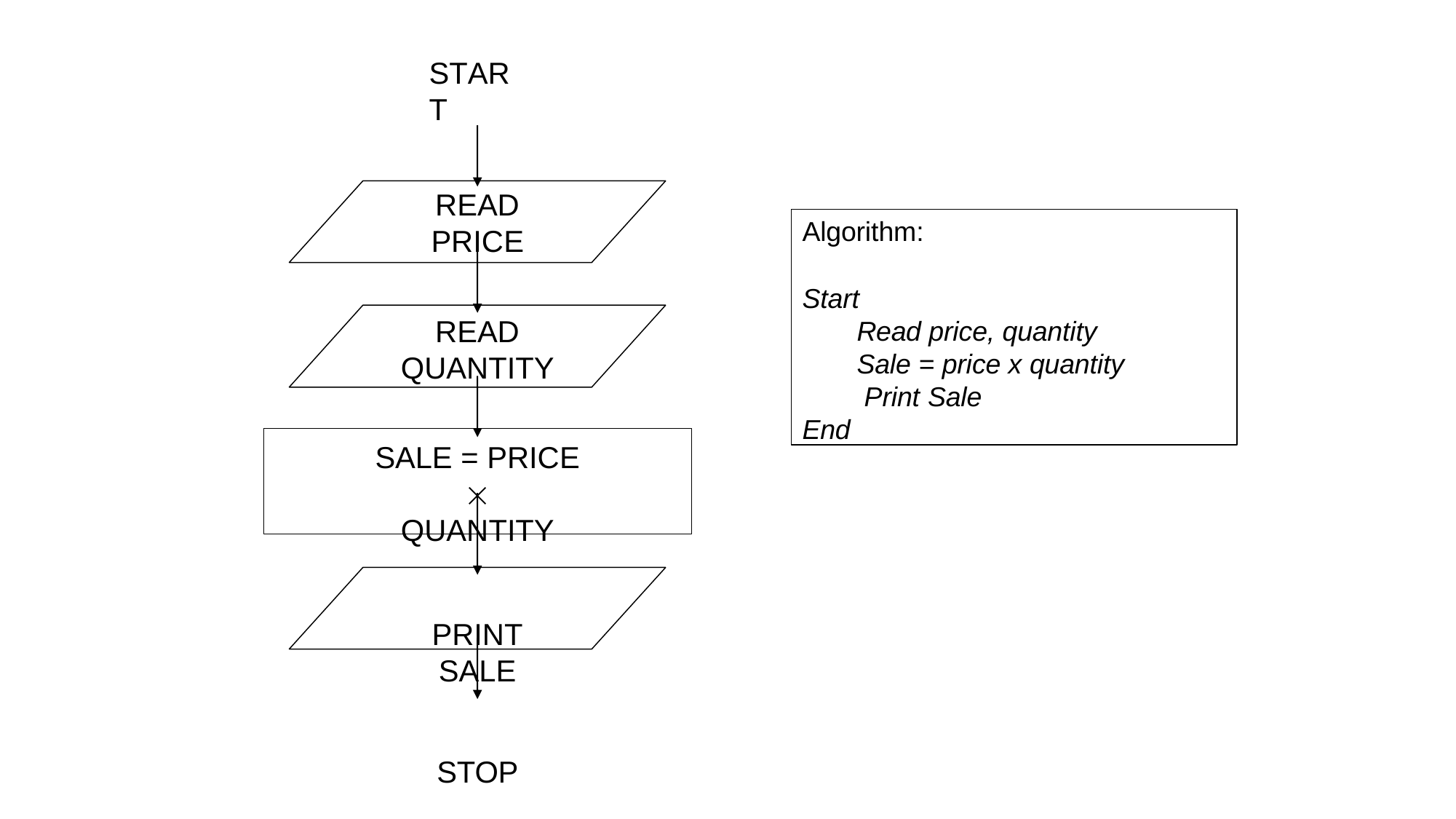

# START

READ
PRICE

READ
QUANTITY

SALE = PRICE ×
QUANTITY

PRINT
SALE

STOP
Algorithm:

Start
Read price, quantity  Sale = price x quantity  Print Sale
End